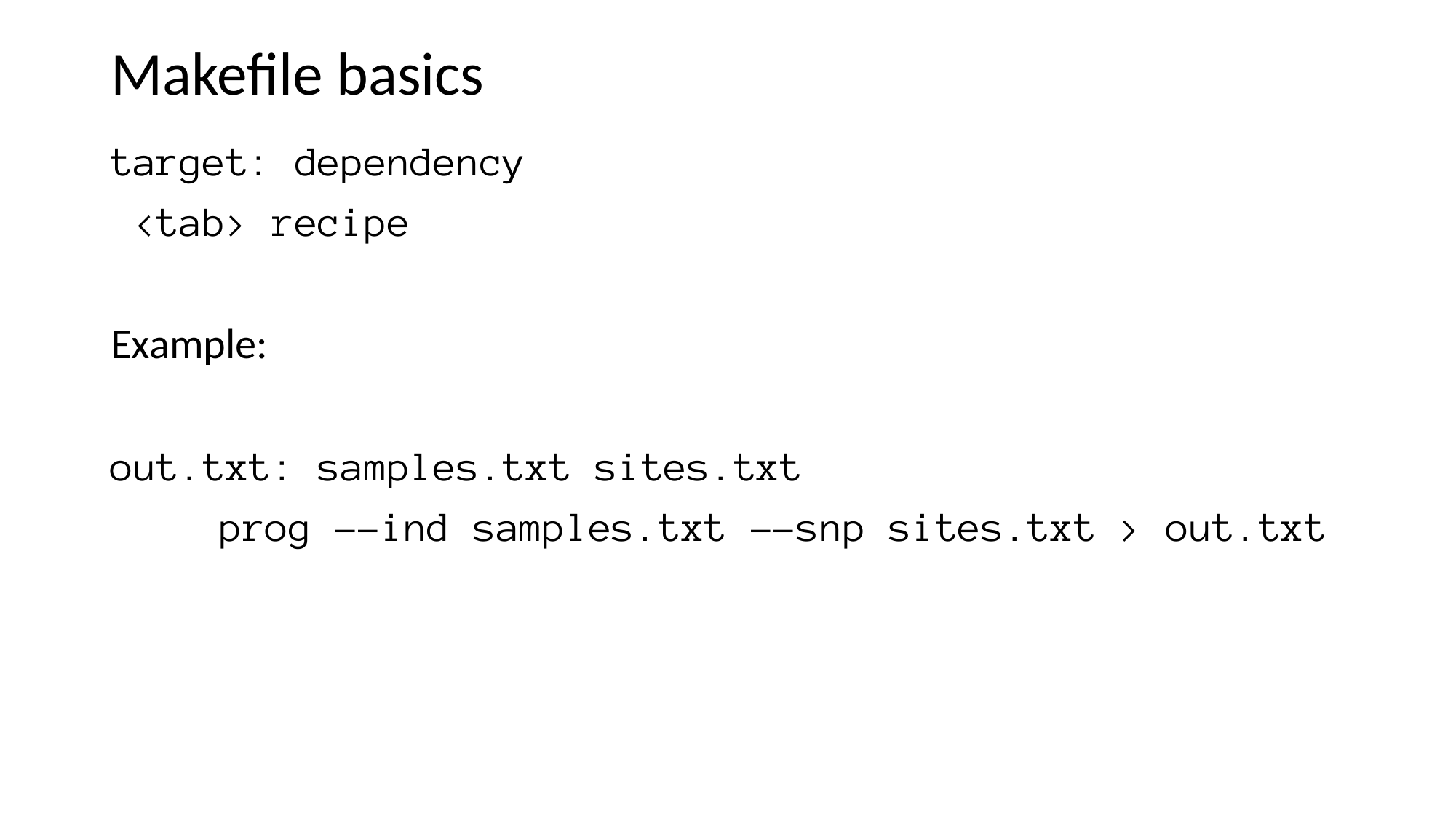

# Makefile basics
target: dependency
 <tab> recipe

Example:

out.txt: samples.txt sites.txt
	prog --ind samples.txt --snp sites.txt > out.txt